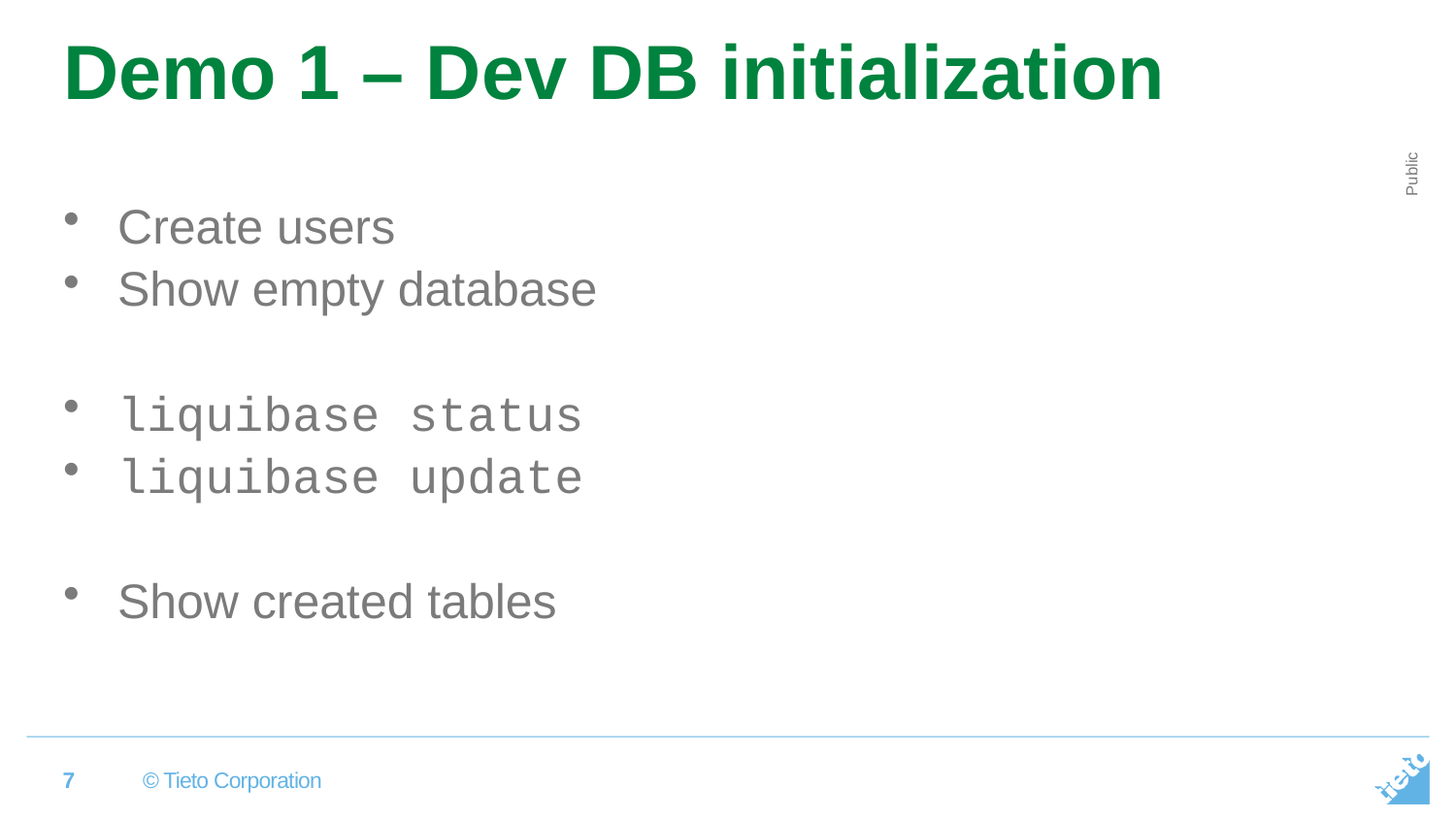

# Demo 1 – Dev DB initialization
Create users
Show empty database

liquibase status
liquibase update

Show created tables
7